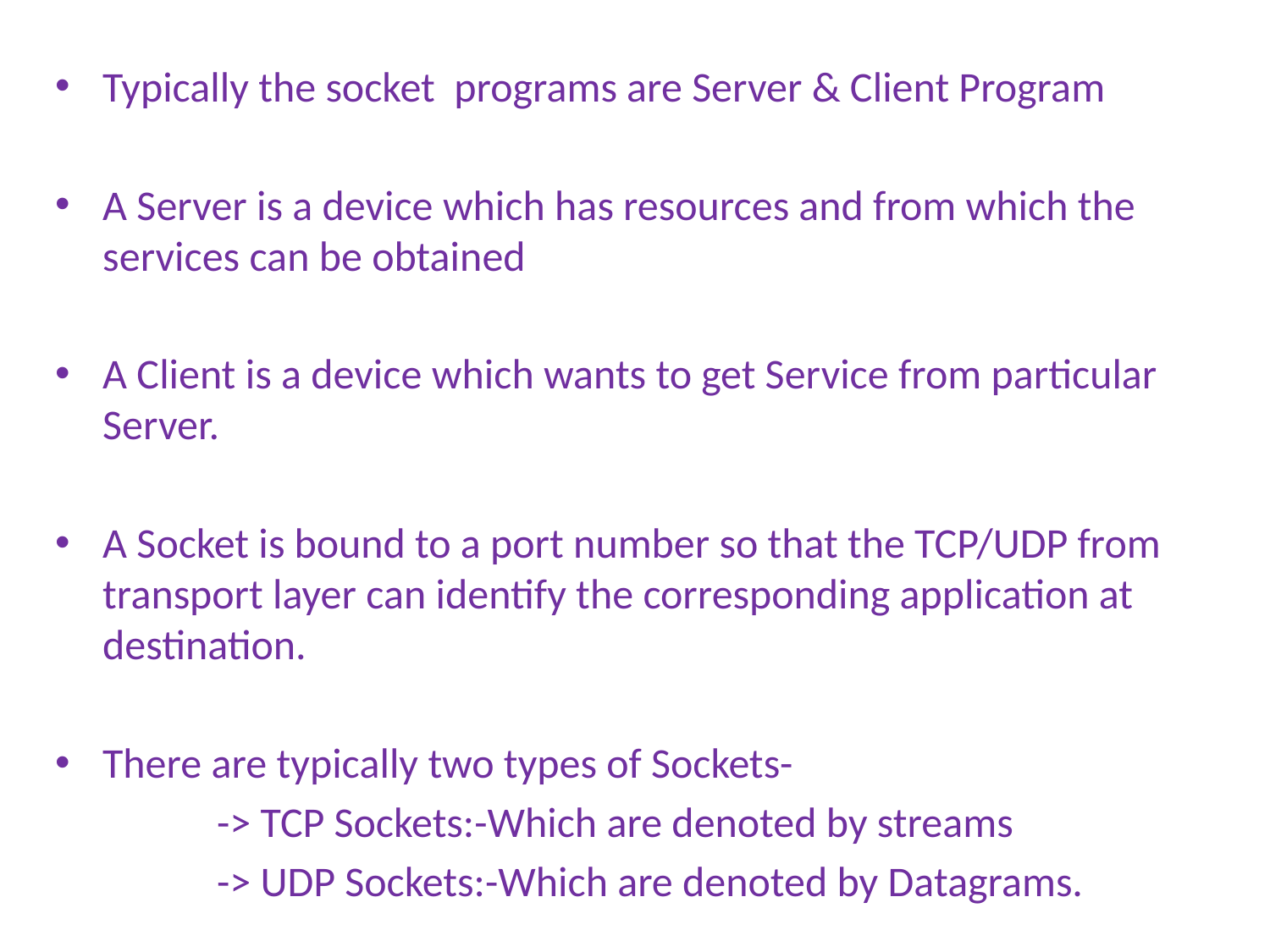

Typically the socket  programs are Server & Client Program

A Server is a device which has resources and from which the services can be obtained

A Client is a device which wants to get Service from particular Server.

A Socket is bound to a port number so that the TCP/UDP from transport layer can identify the corresponding application at destination.

There are typically two types of Sockets-
                 -> TCP Sockets:-Which are denoted by streams
                 -> UDP Sockets:-Which are denoted by Datagrams.